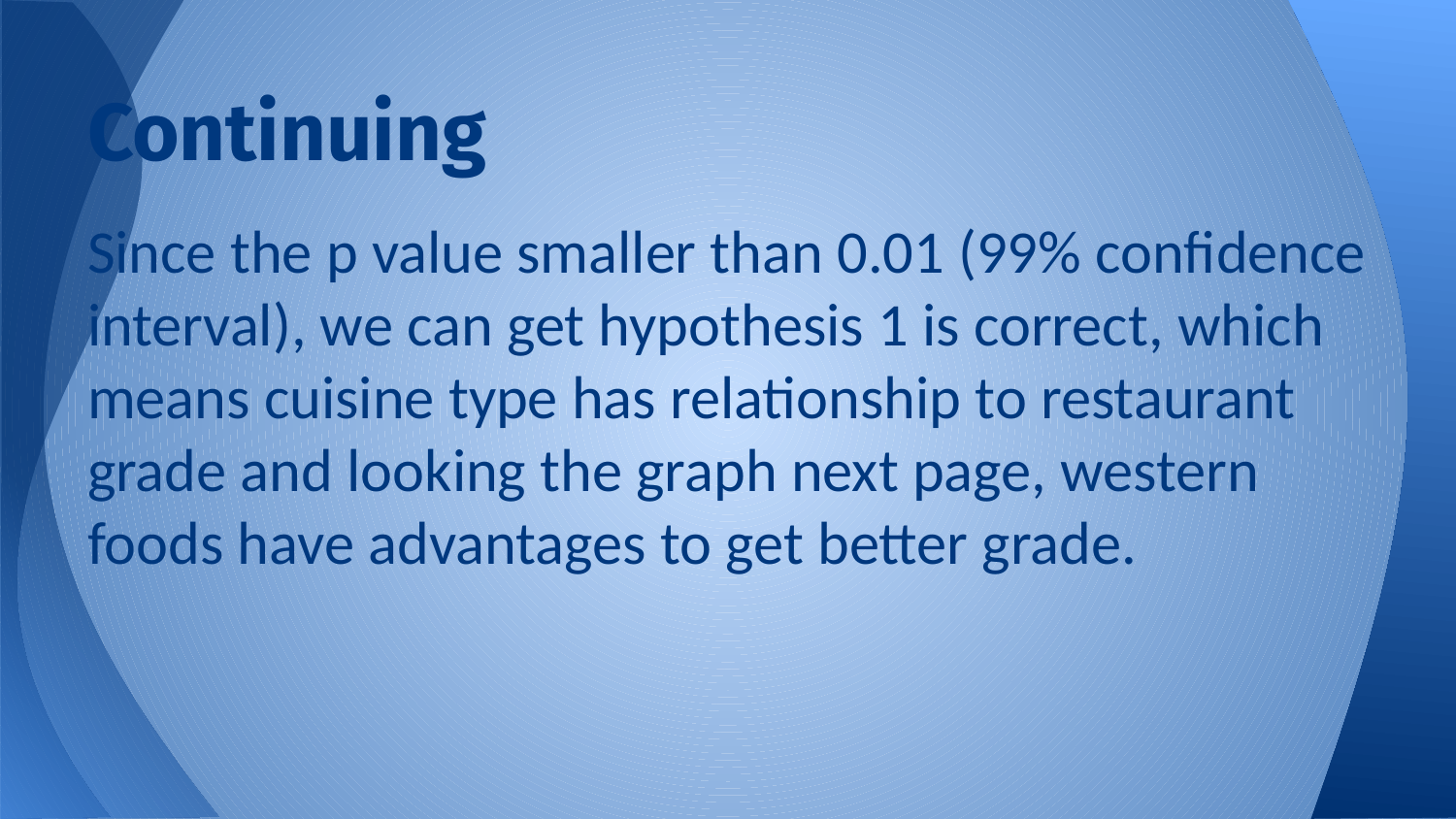

# Continuing
Since the p value smaller than 0.01 (99% confidence interval), we can get hypothesis 1 is correct, which means cuisine type has relationship to restaurant grade and looking the graph next page, western foods have advantages to get better grade.